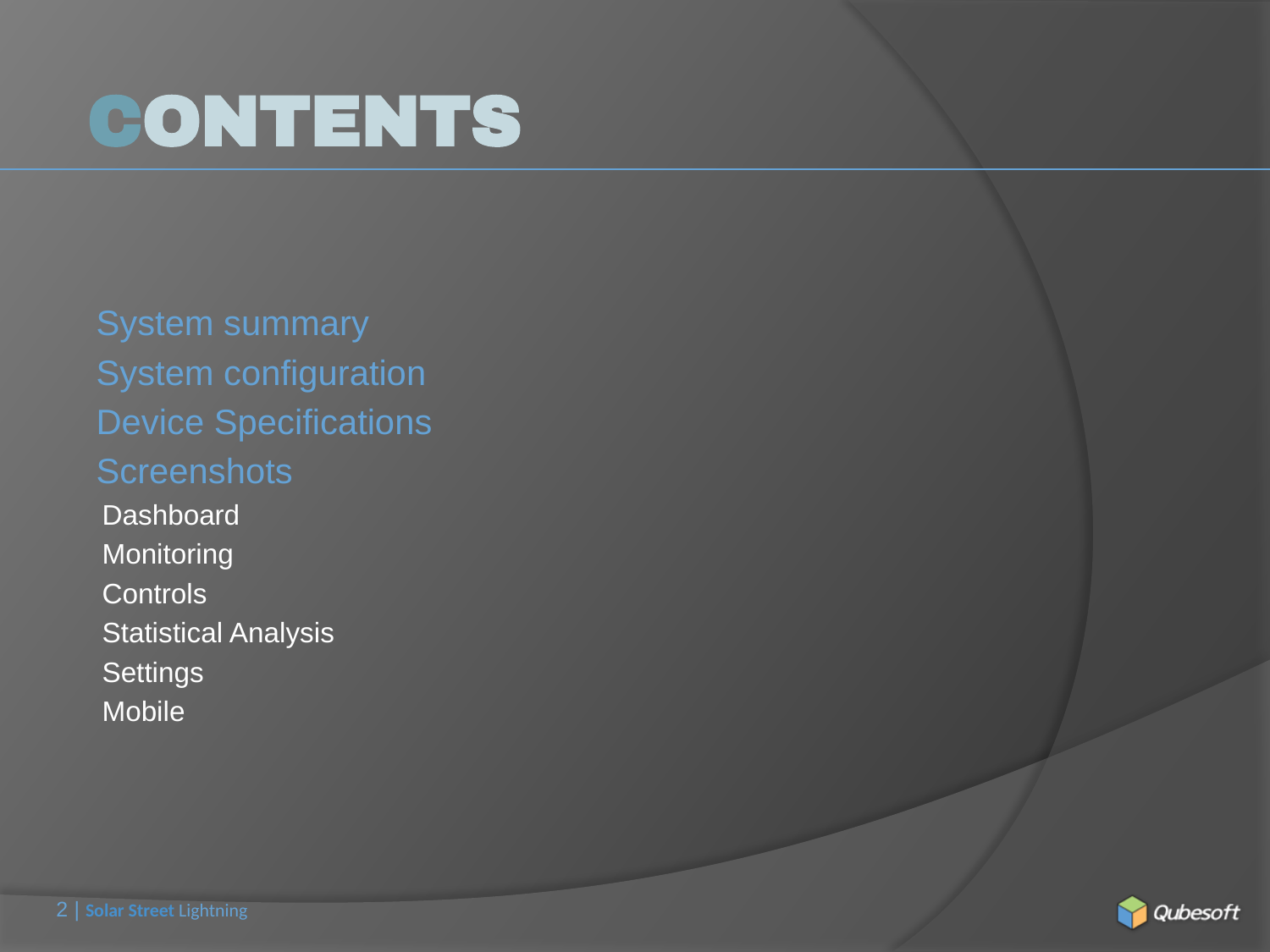

# CONTENTS
System summary
System configuration
Device Specifications
Screenshots
Dashboard
Monitoring
Controls
Statistical Analysis
Settings
Mobile